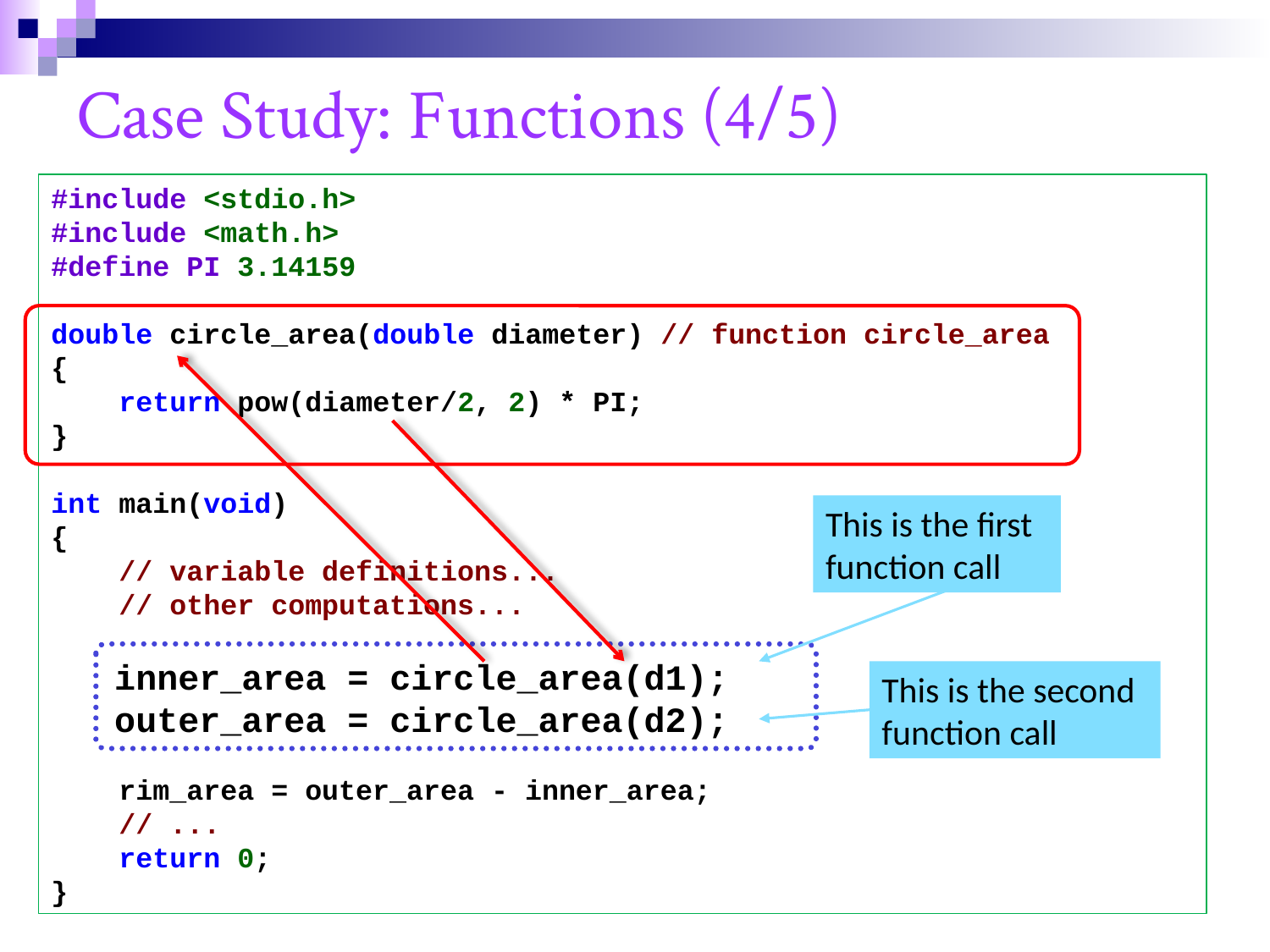

# Case Study: Functions (4/5)
#include <stdio.h>
#include <math.h>
#define PI 3.14159

double circle_area(double diameter) // function circle_area
{
    return pow(diameter/2, 2) * PI;
}

int main(void)
{
    // variable definitions...
    // other computations...

   inner_area = pow(d1/2, 2) * PI;
   outer_area = pow(d2/2, 2) * PI;

    rim_area = outer_area - inner_area;
    // ...
    return 0;
}

This is the first function call

inner_area = circle_area(d1);
outer_area = circle_area(d2);
This is the second function call